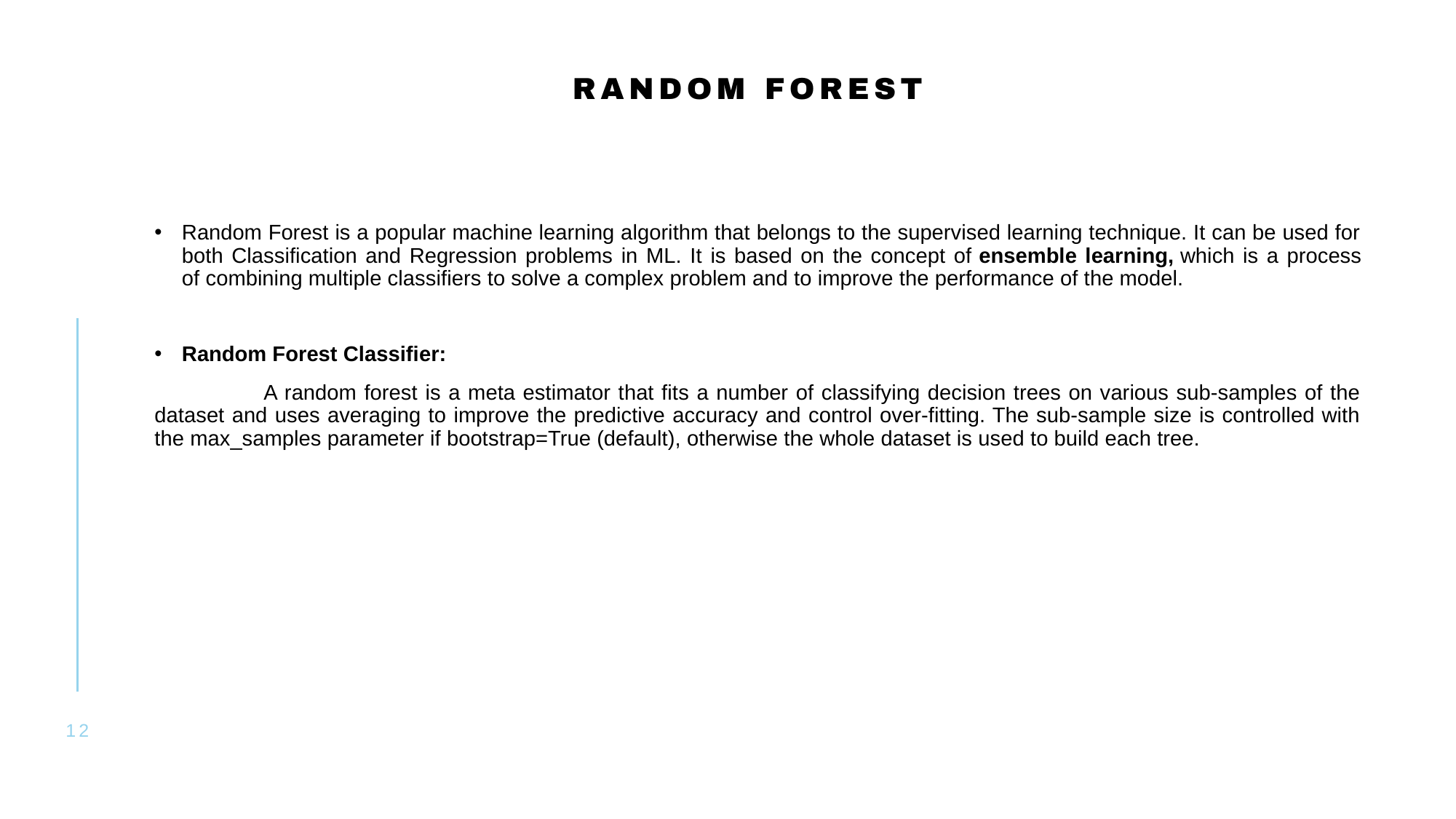

# RANDOM FOREST
Random Forest is a popular machine learning algorithm that belongs to the supervised learning technique. It can be used for both Classification and Regression problems in ML. It is based on the concept of ensemble learning, which is a process of combining multiple classifiers to solve a complex problem and to improve the performance of the model.

Random Forest Classifier:
	A random forest is a meta estimator that fits a number of classifying decision trees on various sub-samples of the dataset and uses averaging to improve the predictive accuracy and control over-fitting. The sub-sample size is controlled with the max_samples parameter if bootstrap=True (default), otherwise the whole dataset is used to build each tree.

12